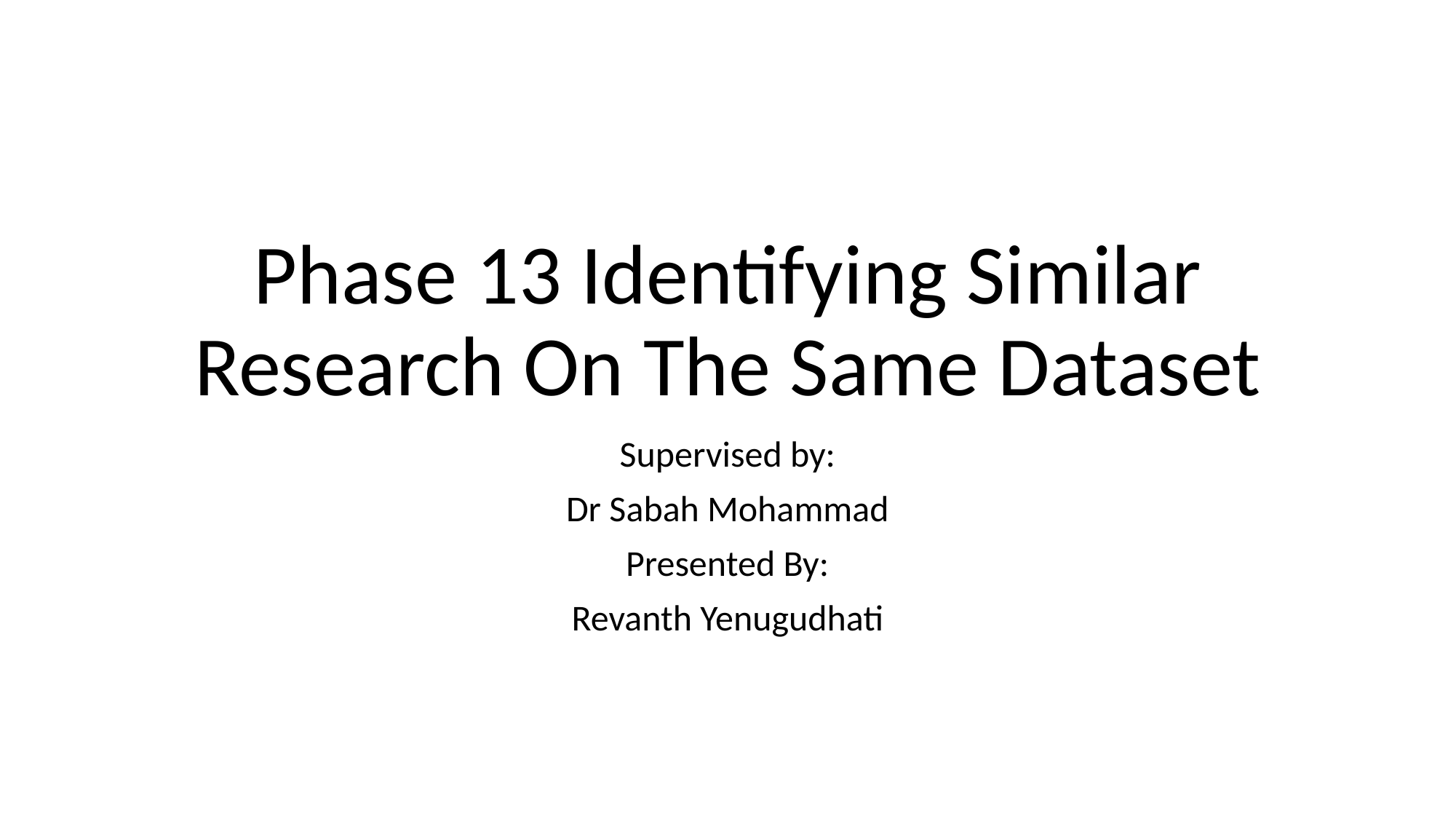

# Phase 13 Identifying Similar Research On The Same Dataset
Supervised by:
Dr Sabah Mohammad
Presented By:
Revanth Yenugudhati